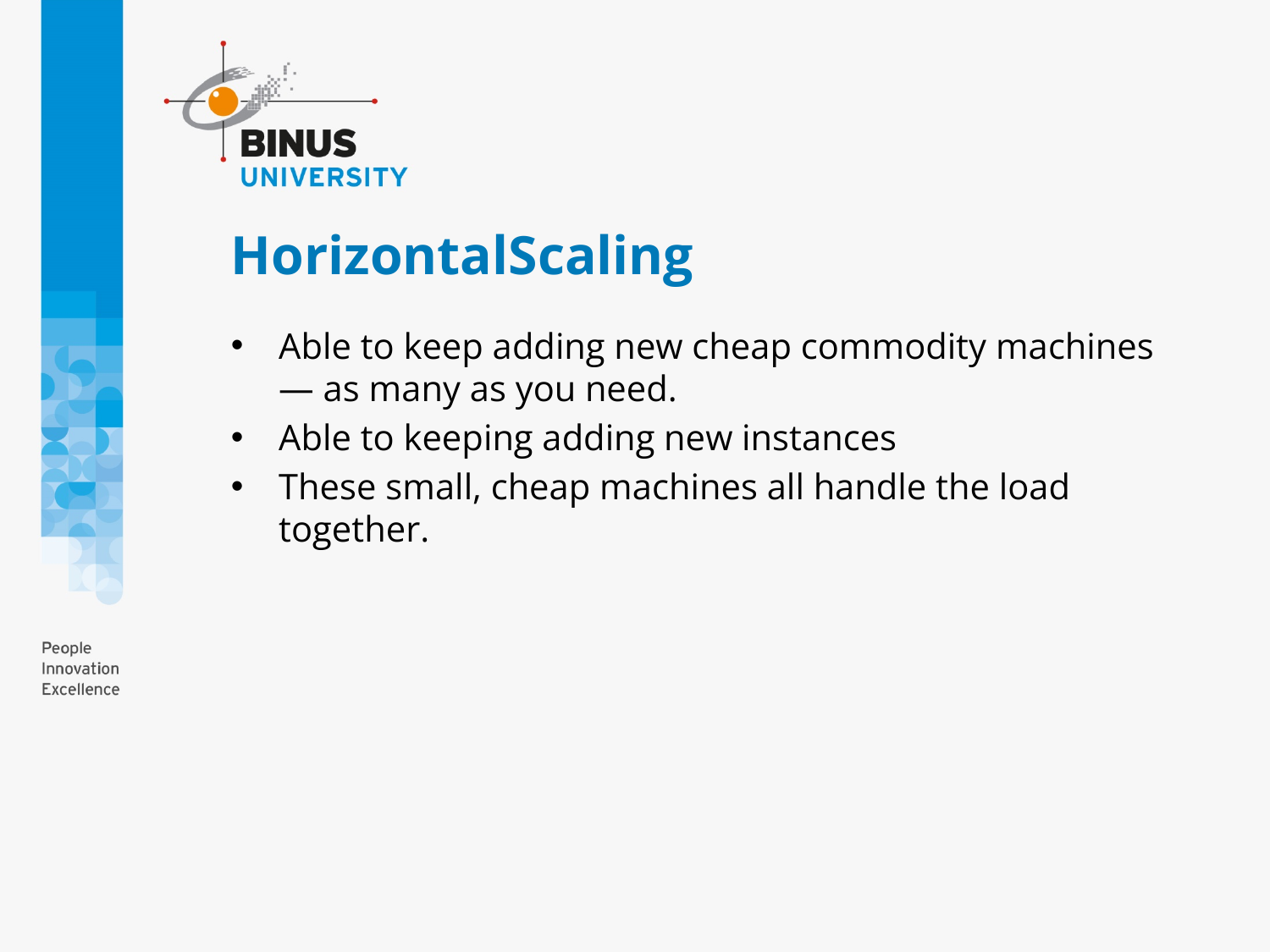

# HorizontalScaling
Able to keep adding new cheap commodity machines — as many as you need.
Able to keeping adding new instances
These small, cheap machines all handle the load together.